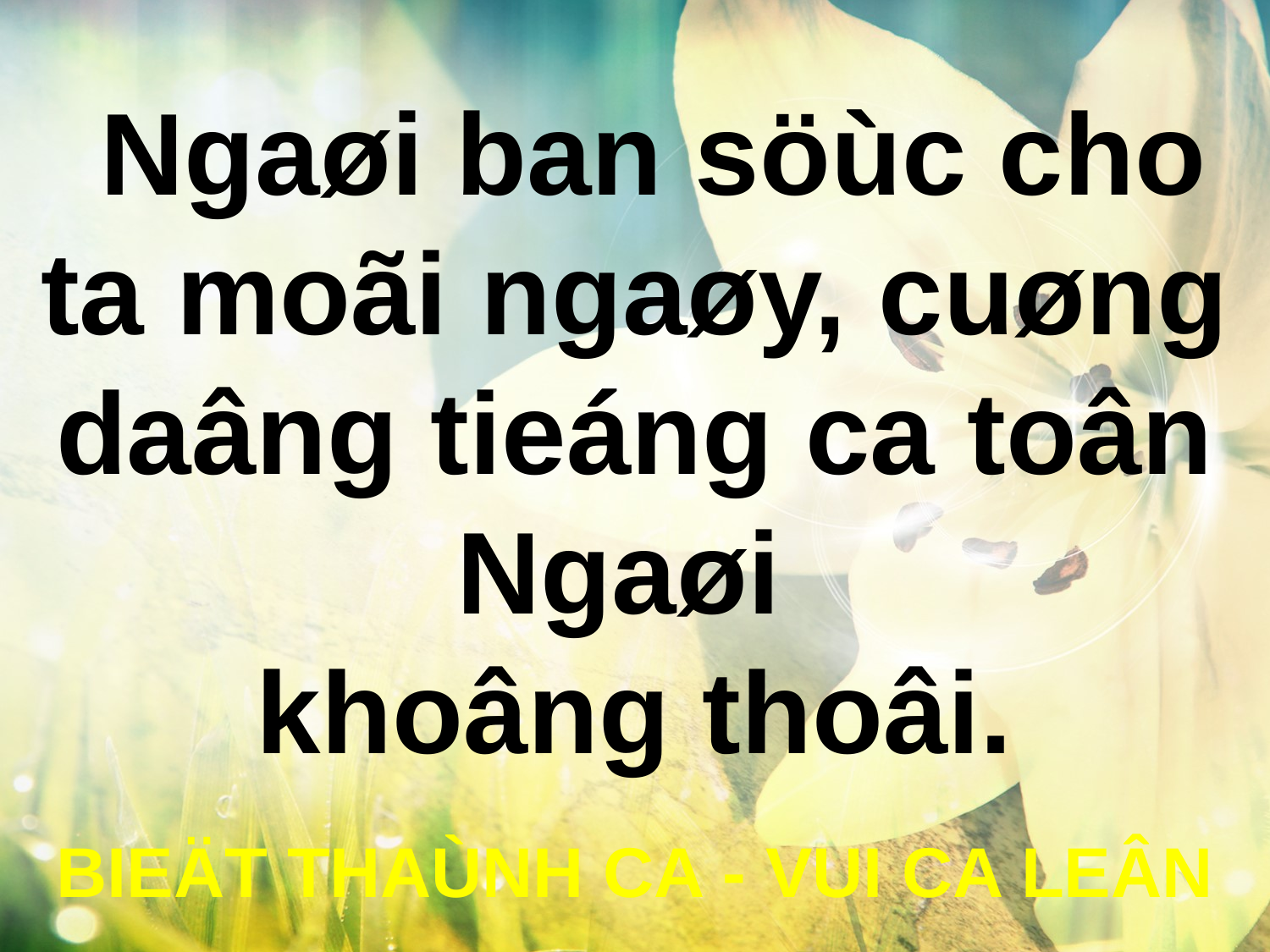

Ngaøi ban söùc cho ta moãi ngaøy, cuøng daâng tieáng ca toân Ngaøi
khoâng thoâi.
BIEÄT THAÙNH CA - VUI CA LEÂN